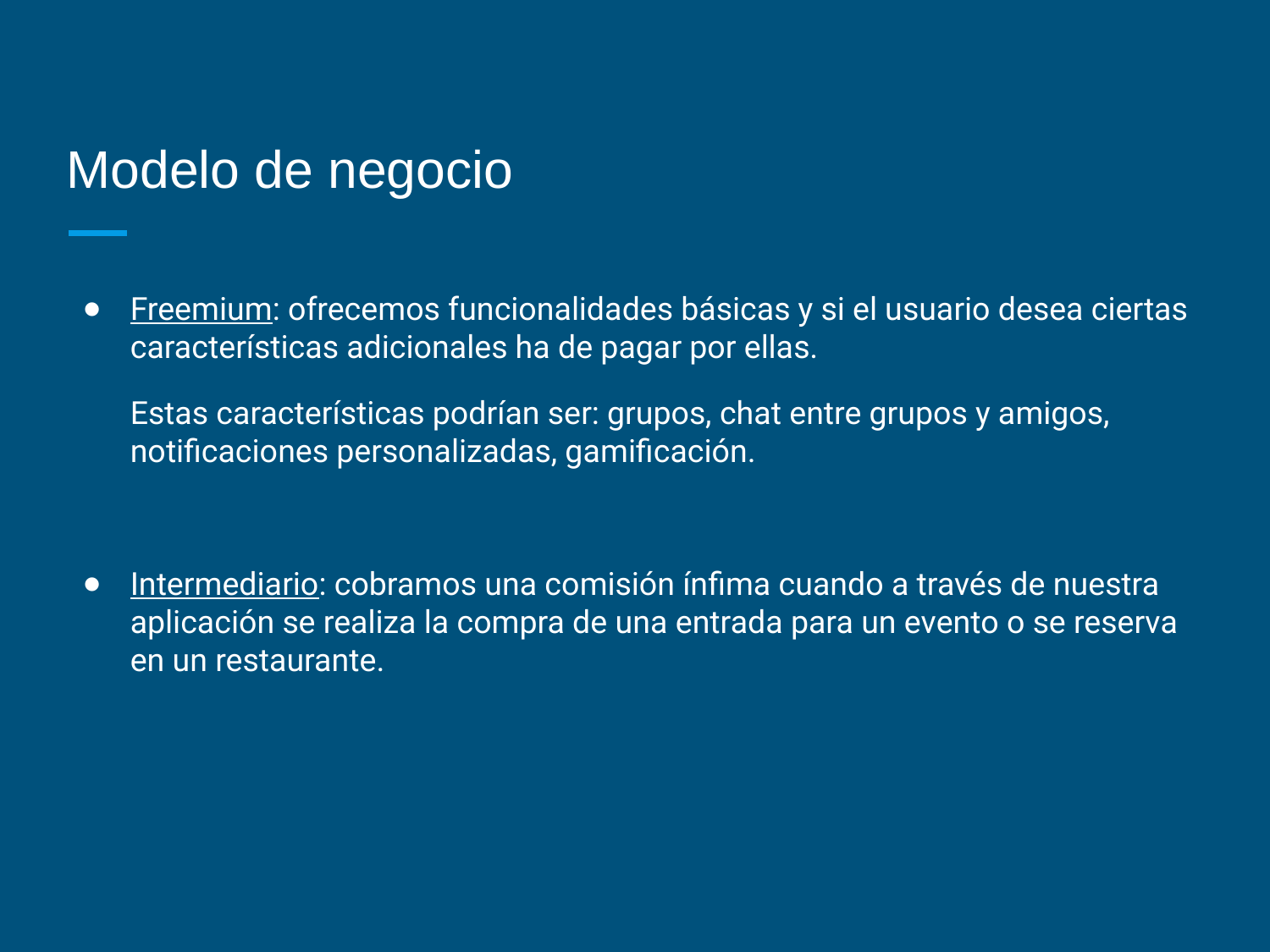

# Modelo de negocio
Freemium: ofrecemos funcionalidades básicas y si el usuario desea ciertas características adicionales ha de pagar por ellas.
Estas características podrían ser: grupos, chat entre grupos y amigos, notificaciones personalizadas, gamificación.

Intermediario: cobramos una comisión ínfima cuando a través de nuestra aplicación se realiza la compra de una entrada para un evento o se reserva en un restaurante.